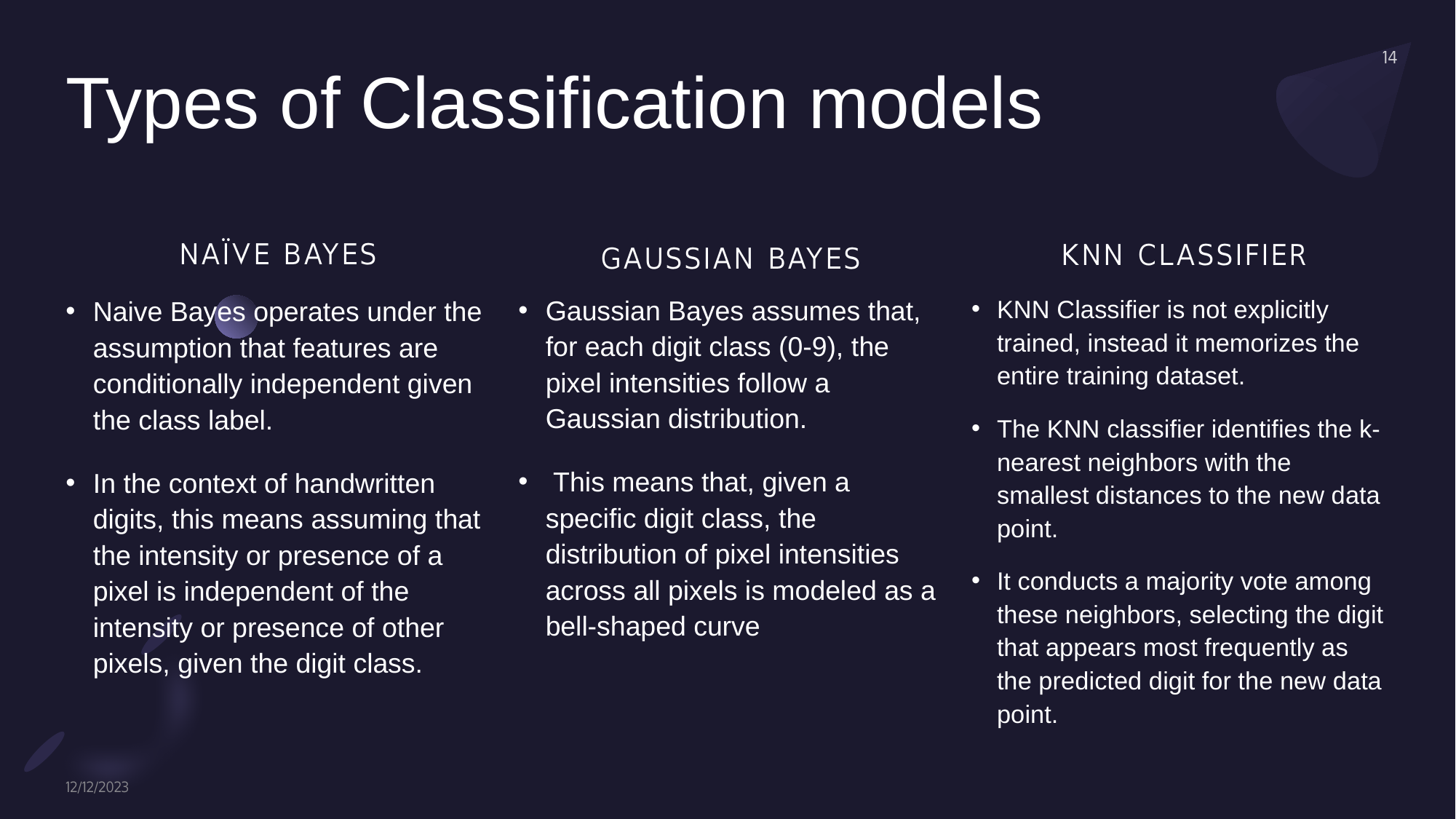

14
# Types of Classification models
Naïve Bayes
KNN Classifier
Gaussian BAYES
Gaussian Bayes assumes that, for each digit class (0-9), the pixel intensities follow a Gaussian distribution.
 This means that, given a specific digit class, the distribution of pixel intensities across all pixels is modeled as a bell-shaped curve
KNN Classifier is not explicitly trained, instead it memorizes the entire training dataset.
The KNN classifier identifies the k-nearest neighbors with the smallest distances to the new data point.
It conducts a majority vote among these neighbors, selecting the digit that appears most frequently as the predicted digit for the new data point.

Naive Bayes operates under the assumption that features are conditionally independent given the class label.
In the context of handwritten digits, this means assuming that the intensity or presence of a pixel is independent of the intensity or presence of other pixels, given the digit class.
12/12/2023